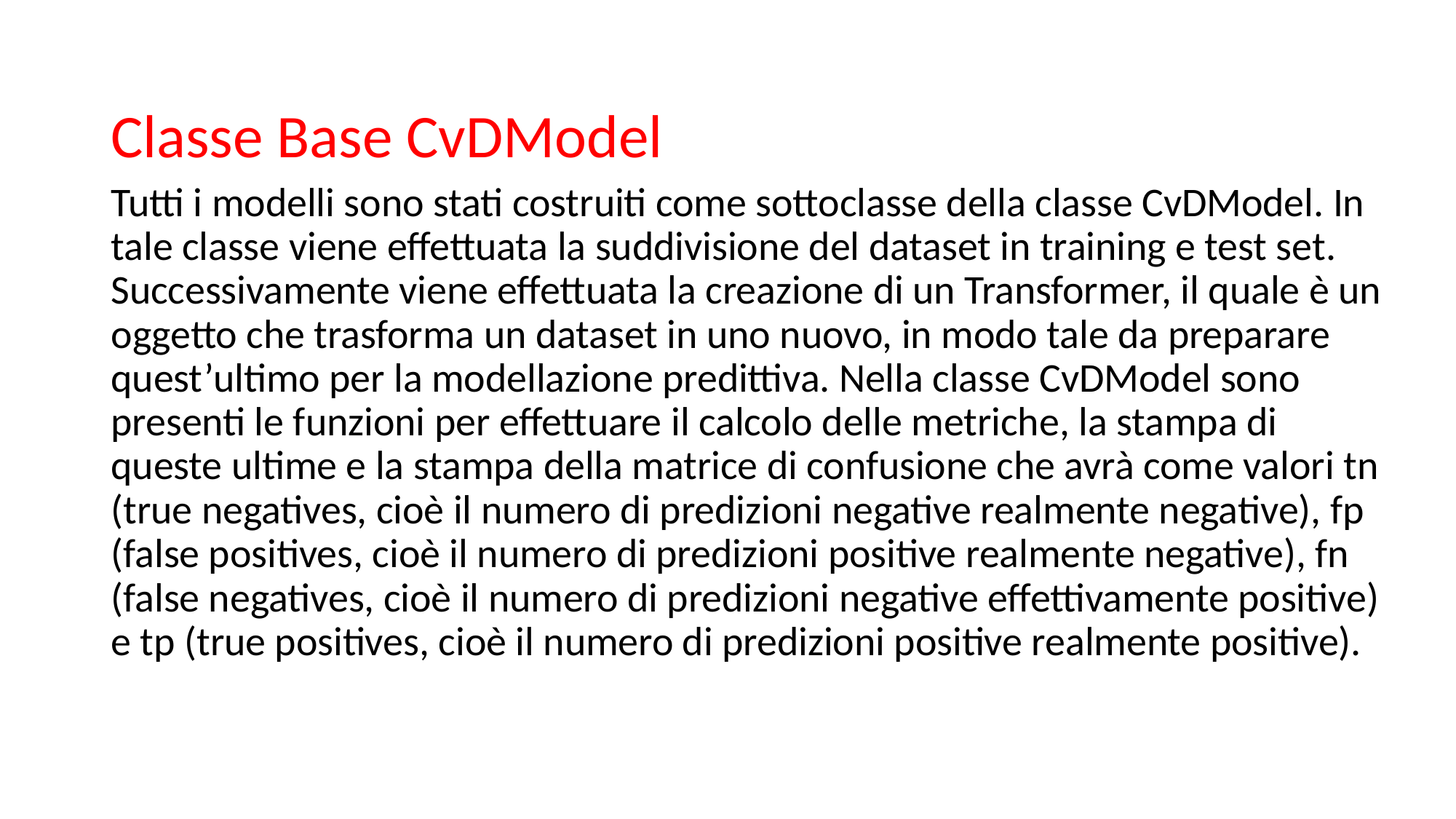

# Classe Base CvDModel
Tutti i modelli sono stati costruiti come sottoclasse della classe CvDModel. In tale classe viene effettuata la suddivisione del dataset in training e test set. Successivamente viene effettuata la creazione di un Transformer, il quale è un oggetto che trasforma un dataset in uno nuovo, in modo tale da preparare quest’ultimo per la modellazione predittiva. Nella classe CvDModel sono presenti le funzioni per effettuare il calcolo delle metriche, la stampa di queste ultime e la stampa della matrice di confusione che avrà come valori tn (true negatives, cioè il numero di predizioni negative realmente negative), fp (false positives, cioè il numero di predizioni positive realmente negative), fn (false negatives, cioè il numero di predizioni negative effettivamente positive) e tp (true positives, cioè il numero di predizioni positive realmente positive).